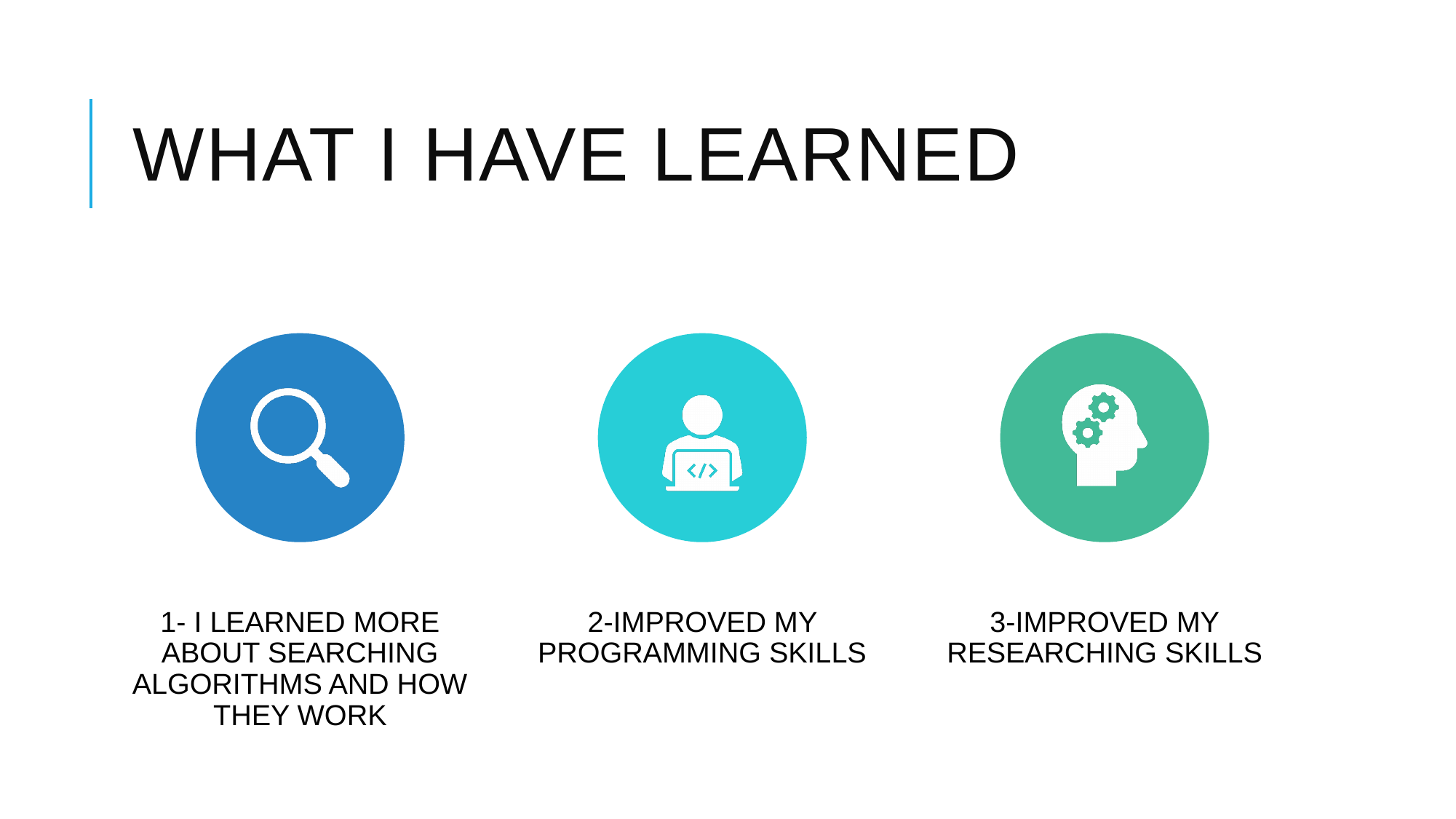

# What I have learned
1- I learned more about searching algorithms and how they work
2-improved my programming skills
3-improved my researching skills